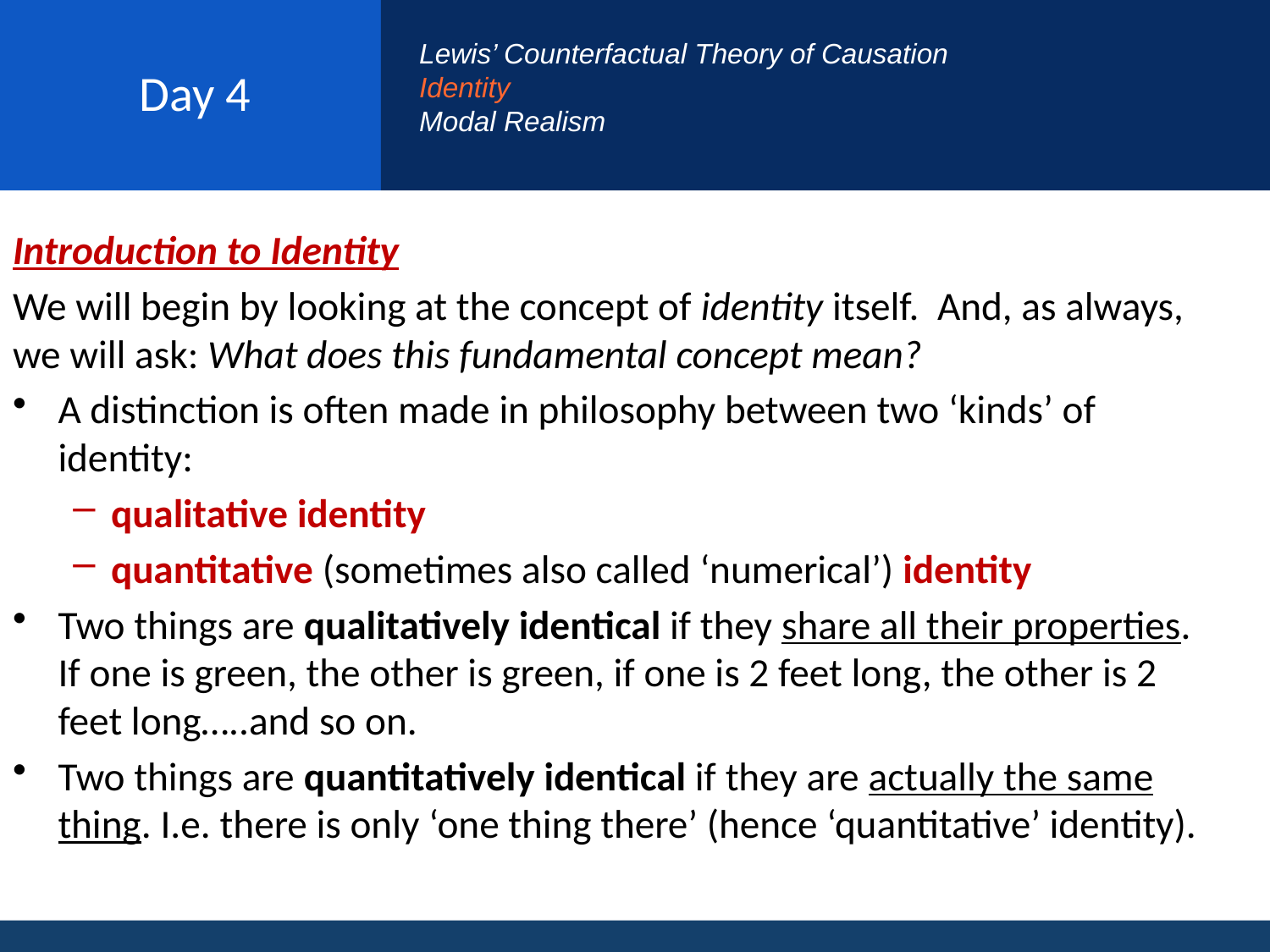

# Day 4
Lewis’ Counterfactual Theory of Causation
Identity
Modal Realism
Introduction to Identity
We will begin by looking at the concept of identity itself.  And, as always, we will ask: What does this fundamental concept mean?
A distinction is often made in philosophy between two ‘kinds’ of identity:
qualitative identity
quantitative (sometimes also called ‘numerical’) identity
Two things are qualitatively identical if they share all their properties. If one is green, the other is green, if one is 2 feet long, the other is 2 feet long…..and so on.
Two things are quantitatively identical if they are actually the same thing. I.e. there is only ‘one thing there’ (hence ‘quantitative’ identity).